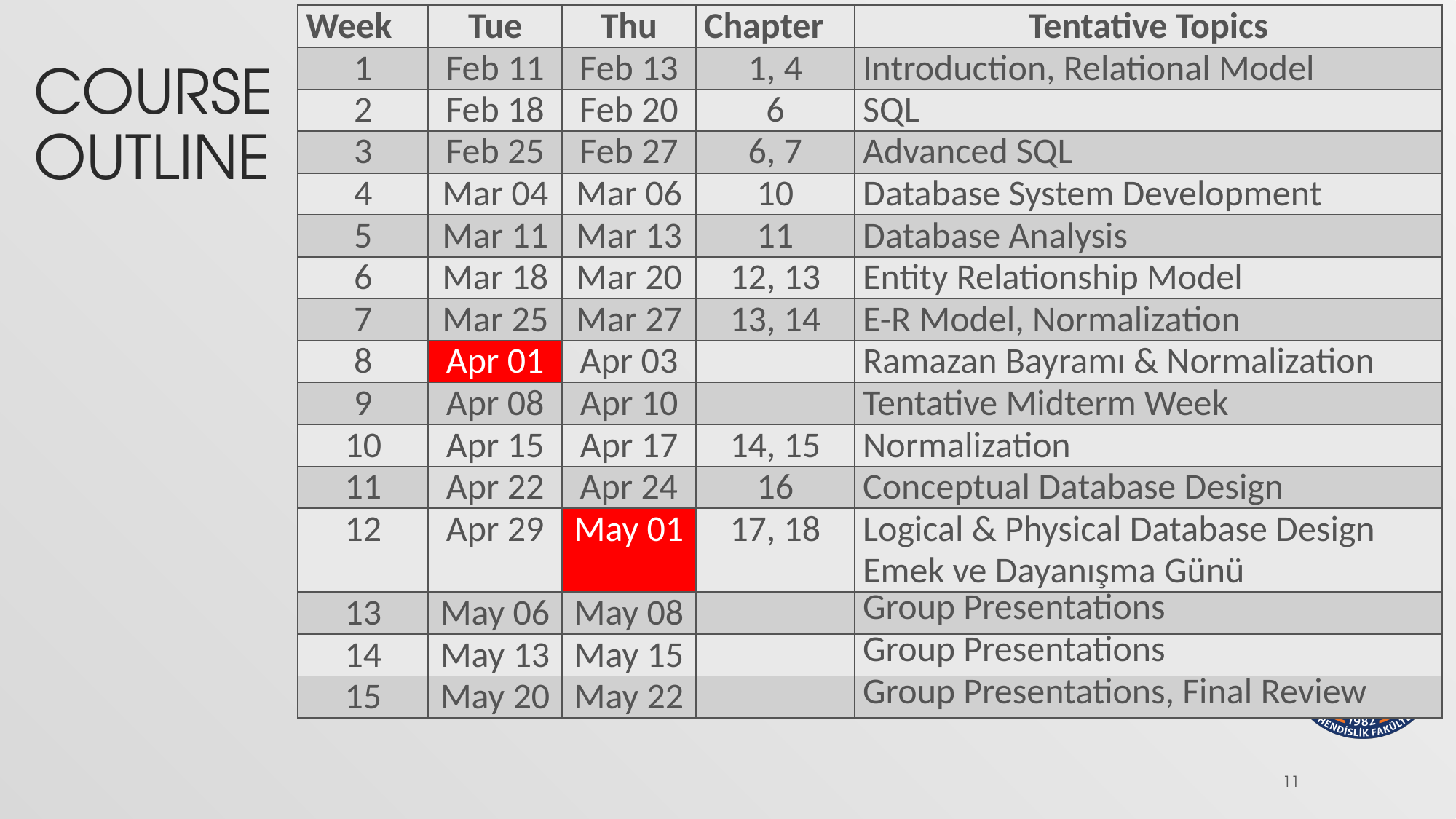

| Week | Tue | Thu | Chapter | Tentative Topics |
| --- | --- | --- | --- | --- |
| 1 | Feb 11 | Feb 13 | 1, 4 | Introduction, Relational Model |
| 2 | Feb 18 | Feb 20 | 6 | SQL |
| 3 | Feb 25 | Feb 27 | 6, 7 | Advanced SQL |
| 4 | Mar 04 | Mar 06 | 10 | Database System Development |
| 5 | Mar 11 | Mar 13 | 11 | Database Analysis |
| 6 | Mar 18 | Mar 20 | 12, 13 | Entity Relationship Model |
| 7 | Mar 25 | Mar 27 | 13, 14 | E-R Model, Normalization |
| 8 | Apr 01 | Apr 03 |  | Ramazan Bayramı & Normalization |
| 9 | Apr 08 | Apr 10 |  | Tentative Midterm Week |
| 10 | Apr 15 | Apr 17 | 14, 15 | Normalization |
| 11 | Apr 22 | Apr 24 | 16 | Conceptual Database Design |
| 12 | Apr 29 | May 01 | 17, 18 | Logical & Physical Database Design Emek ve Dayanışma Günü |
| 13 | May 06 | May 08 |  | Group Presentations |
| 14 | May 13 | May 15 |  | Group Presentations |
| 15 | May 20 | May 22 |  | Group Presentations, Final Review |
# Course Outline
11